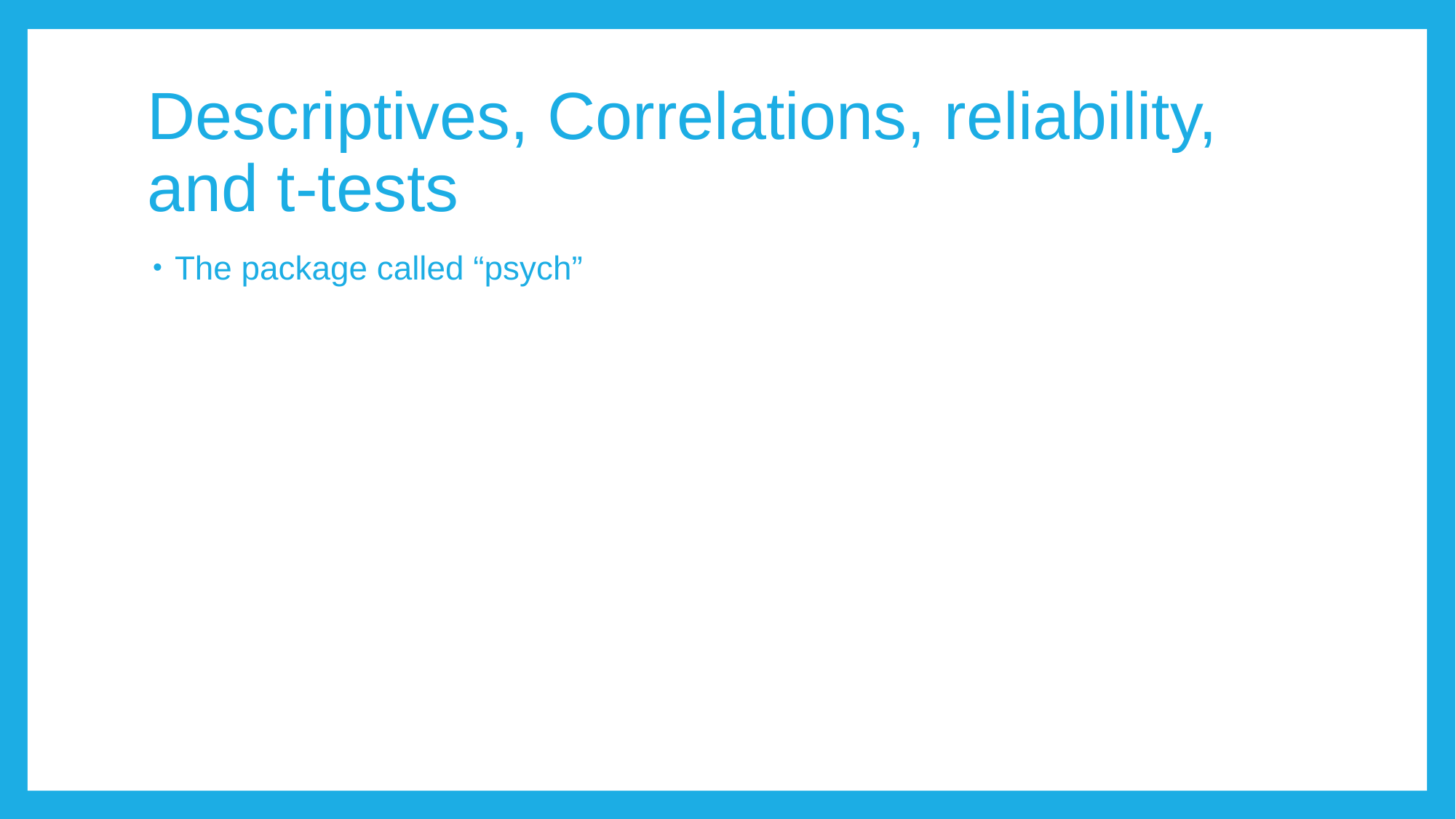

# Descriptives, Correlations, reliability, and t-tests
The package called “psych”